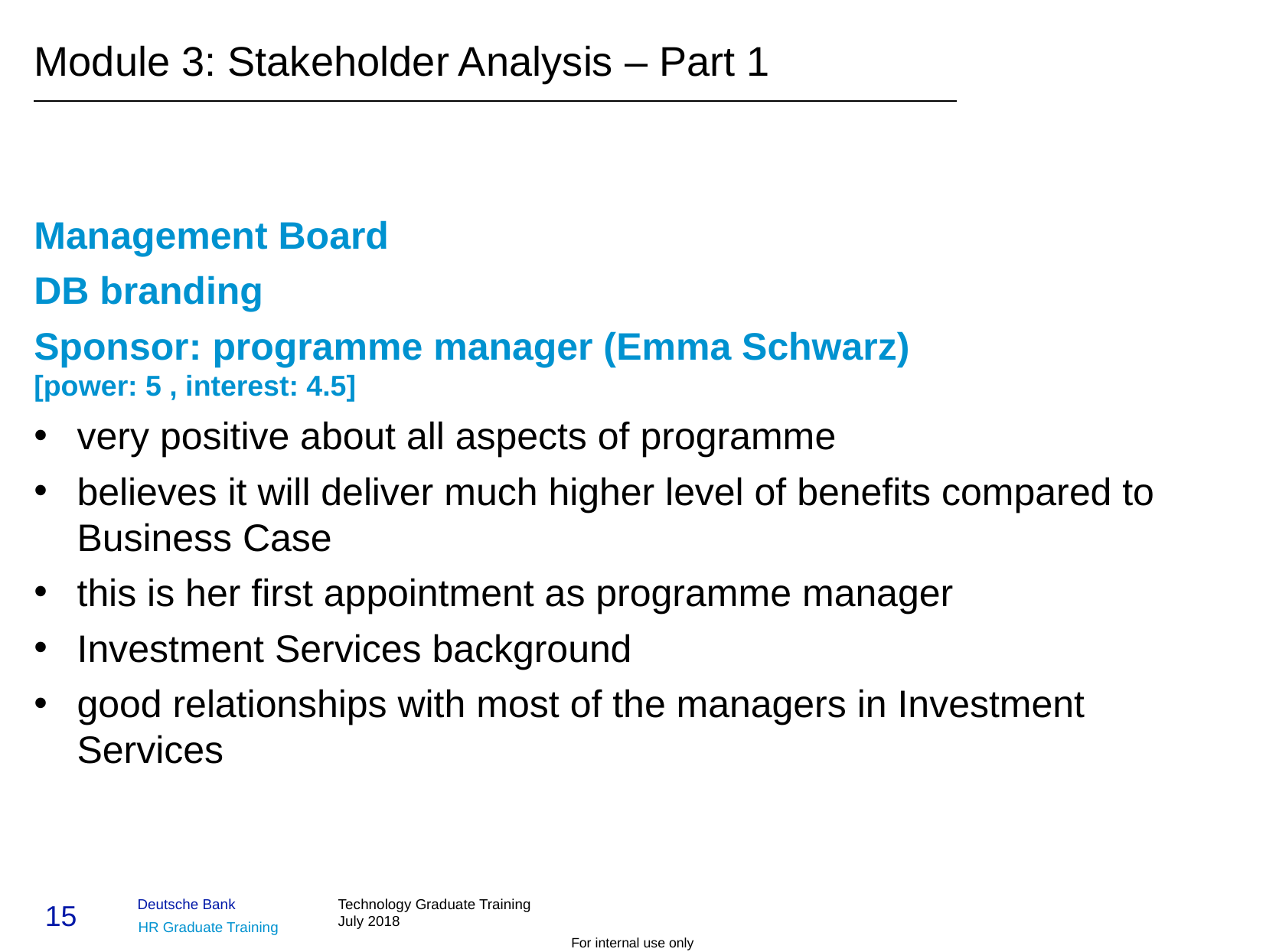

# Module 3: Stakeholder Analysis – Part 1
Management Board
DB branding
Sponsor: programme manager (Emma Schwarz)
[power: 5 , interest: 4.5]
very positive about all aspects of programme
believes it will deliver much higher level of benefits compared to Business Case
this is her first appointment as programme manager
Investment Services background
good relationships with most of the managers in Investment Services